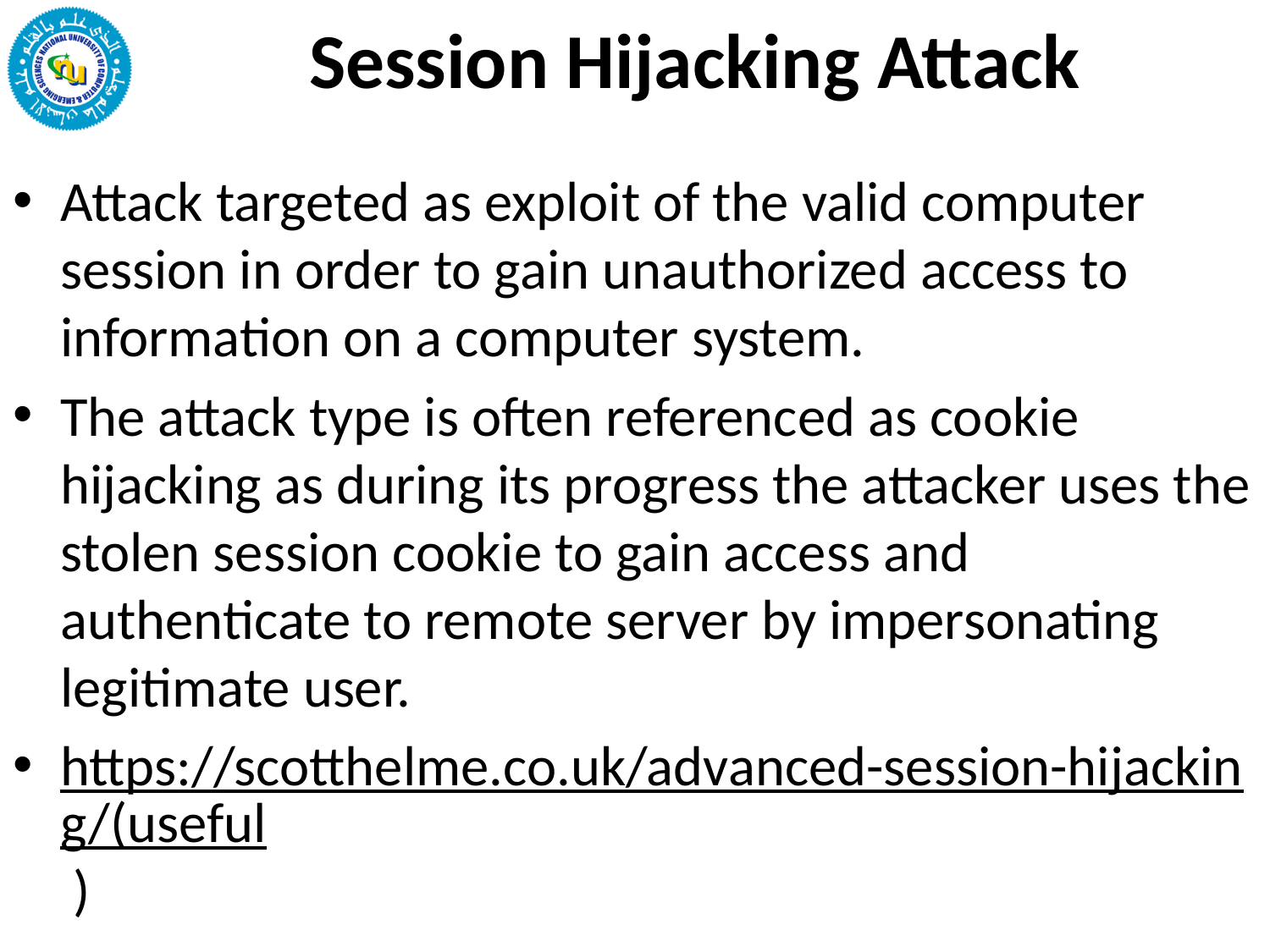

# Session Hijacking Attack
Attack targeted as exploit of the valid computer session in order to gain unauthorized access to information on a computer system.
The attack type is often referenced as cookie hijacking as during its progress the attacker uses the stolen session cookie to gain access and authenticate to remote server by impersonating legitimate user.
https://scotthelme.co.uk/advanced-session-hijacking/(useful )